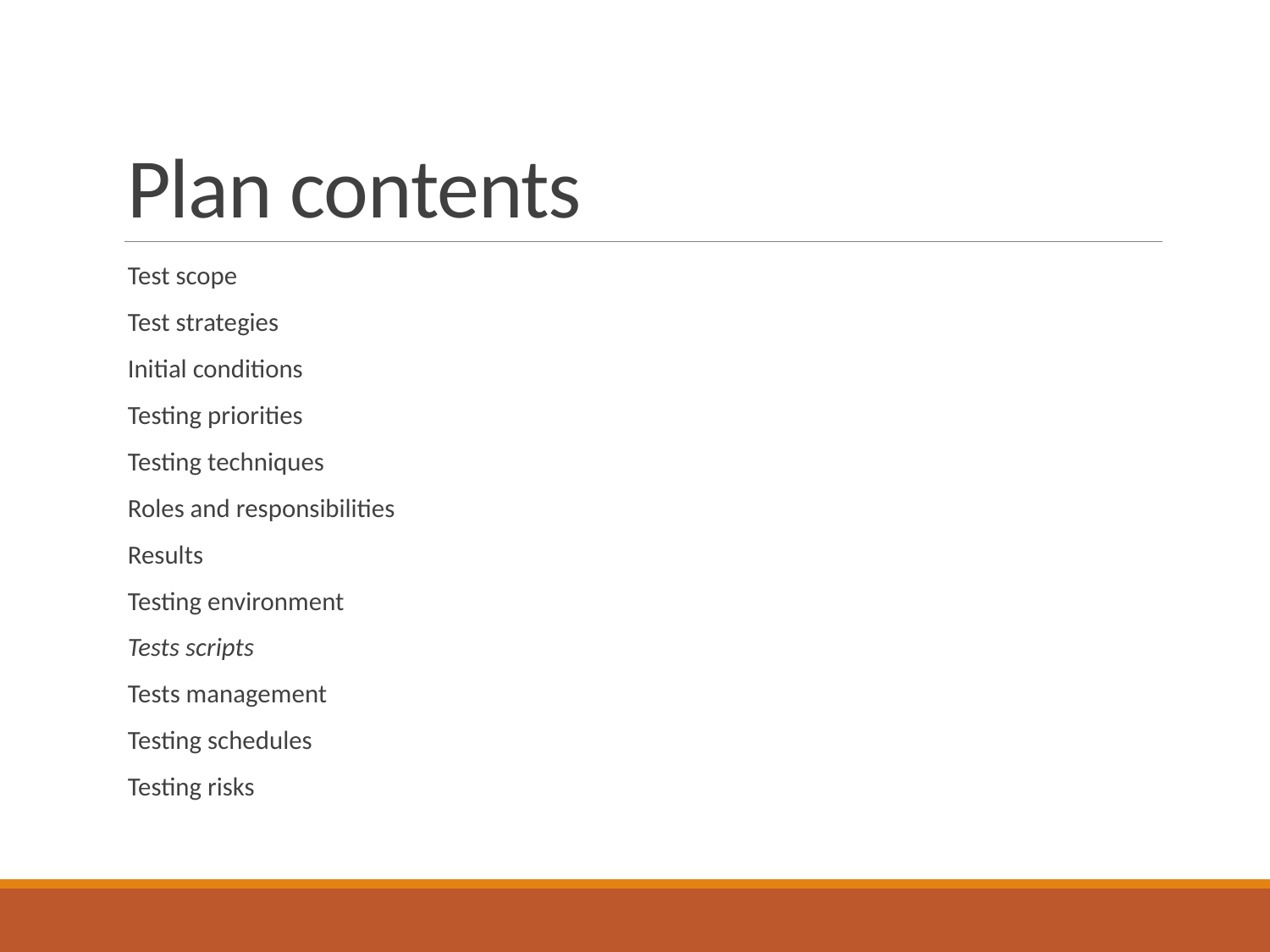

# Plan contents
Test scope
Test strategies
Initial conditions
Testing priorities
Testing techniques
Roles and responsibilities
Results
Testing environment
Tests scripts
Tests management
Testing schedules
Testing risks